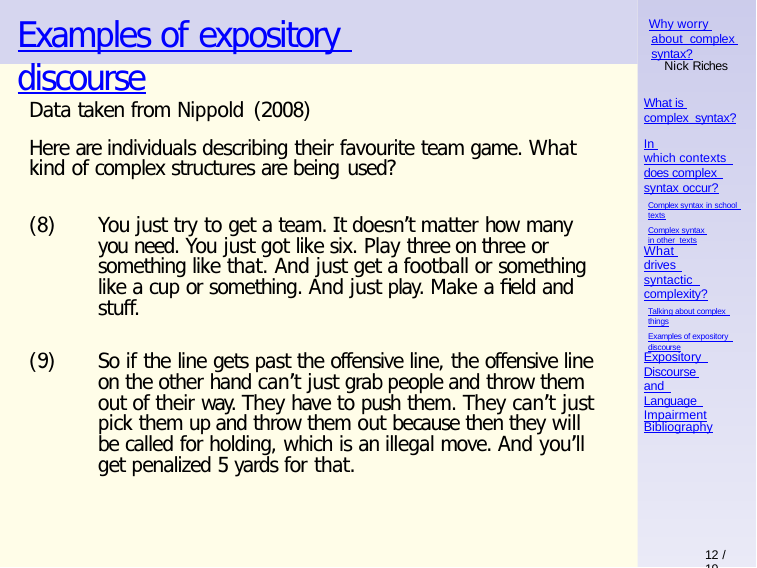

# Examples of expository discourse
Why worry about  complex syntax?
Nick Riches
Data taken from Nippold (2008)
Here are individuals describing their favourite team game. What  kind of complex structures are being used?
What is complex  syntax?
In which contexts  does complex  syntax occur?
Complex syntax in school  texts
Complex syntax in other  texts
(8)
You just try to get a team. It doesn’t matter how many  you need. You just got like six. Play three on three or  something like that. And just get a football or something  like a cup or something. And just play. Make a field and  stuff.
What drives  syntactic  complexity?
Talking about complex  things
Examples of expository  discourse
(9)
So if the line gets past the offensive line, the offensive line  on the other hand can’t just grab people and throw them  out of their way. They have to push them. They can’t just  pick them up and throw them out because then they will  be called for holding, which is an illegal move. And you’ll  get penalized 5 yards for that.
Expository  Discourse and  Language  Impairment
Bibliography
12 / 19